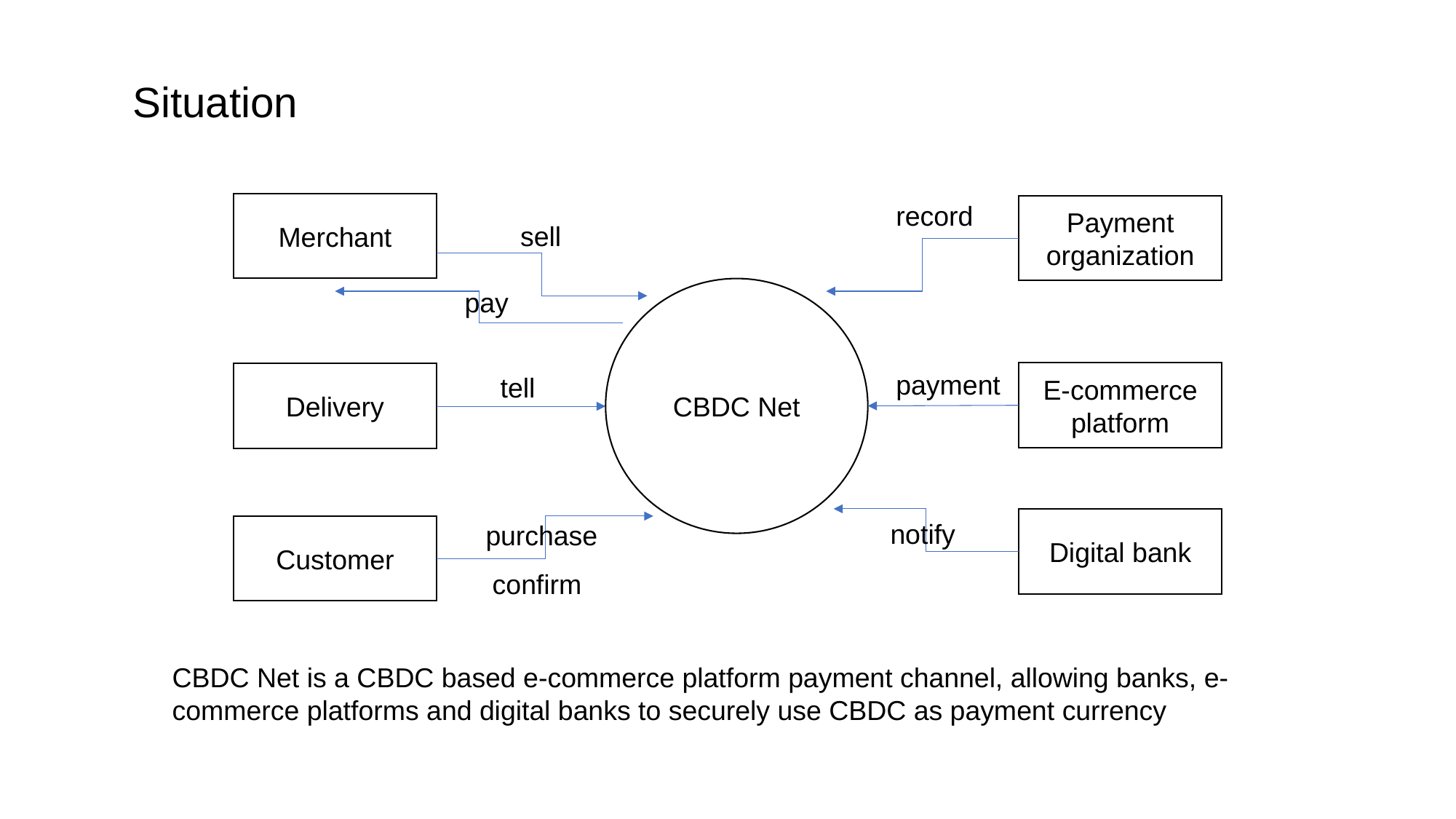

Situation
Merchant
record
Payment organization
sell
CBDC Net
pay
payment
E-commerce platform
Delivery
tell
Digital bank
notify
purchase
Customer
confirm
CBDC Net is a CBDC based e-commerce platform payment channel, allowing banks, e-commerce platforms and digital banks to securely use CBDC as payment currency